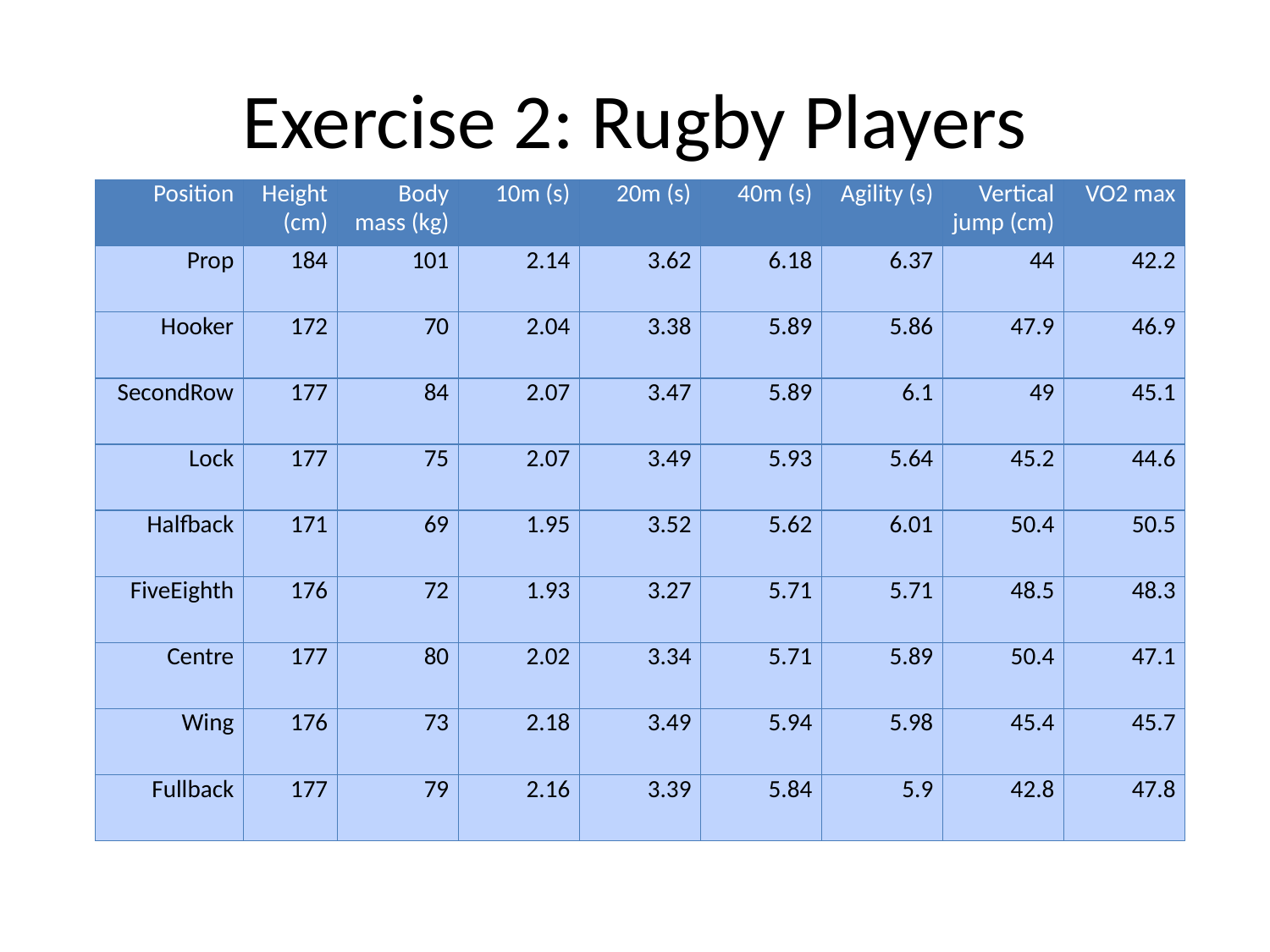

# Exercise 2: Rugby Players
| Position | Height (cm) | Body mass (kg) | 10m (s) | 20m (s) | 40m (s) | Agility (s) | Vertical jump (cm) | VO2 max |
| --- | --- | --- | --- | --- | --- | --- | --- | --- |
| Prop | 184 | 101 | 2.14 | 3.62 | 6.18 | 6.37 | 44 | 42.2 |
| Hooker | 172 | 70 | 2.04 | 3.38 | 5.89 | 5.86 | 47.9 | 46.9 |
| SecondRow | 177 | 84 | 2.07 | 3.47 | 5.89 | 6.1 | 49 | 45.1 |
| Lock | 177 | 75 | 2.07 | 3.49 | 5.93 | 5.64 | 45.2 | 44.6 |
| Halfback | 171 | 69 | 1.95 | 3.52 | 5.62 | 6.01 | 50.4 | 50.5 |
| FiveEighth | 176 | 72 | 1.93 | 3.27 | 5.71 | 5.71 | 48.5 | 48.3 |
| Centre | 177 | 80 | 2.02 | 3.34 | 5.71 | 5.89 | 50.4 | 47.1 |
| Wing | 176 | 73 | 2.18 | 3.49 | 5.94 | 5.98 | 45.4 | 45.7 |
| Fullback | 177 | 79 | 2.16 | 3.39 | 5.84 | 5.9 | 42.8 | 47.8 |